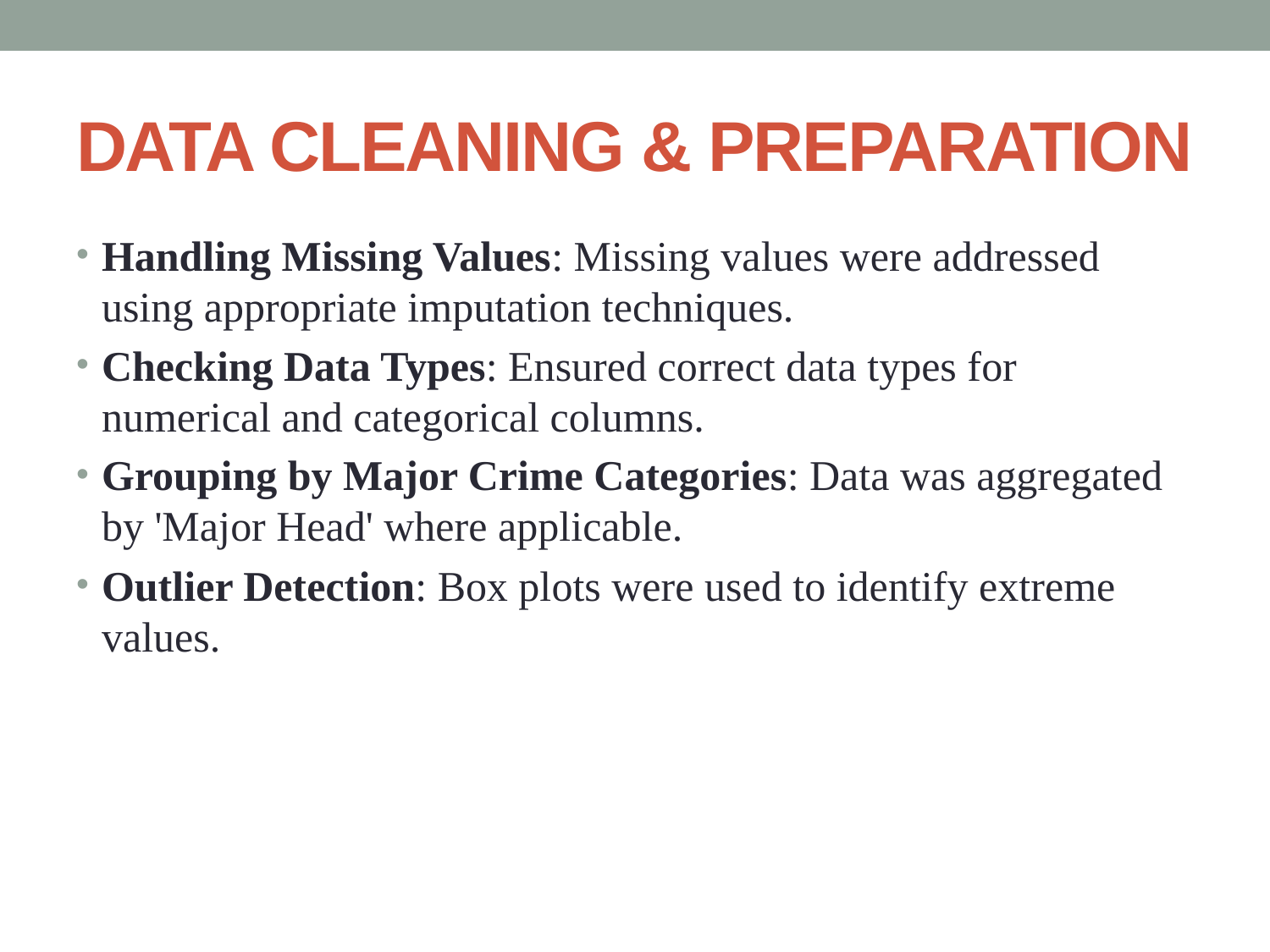

# DATA CLEANING & PREPARATION
Handling Missing Values: Missing values were addressed using appropriate imputation techniques.
Checking Data Types: Ensured correct data types for numerical and categorical columns.
Grouping by Major Crime Categories: Data was aggregated by 'Major Head' where applicable.
Outlier Detection: Box plots were used to identify extreme values.